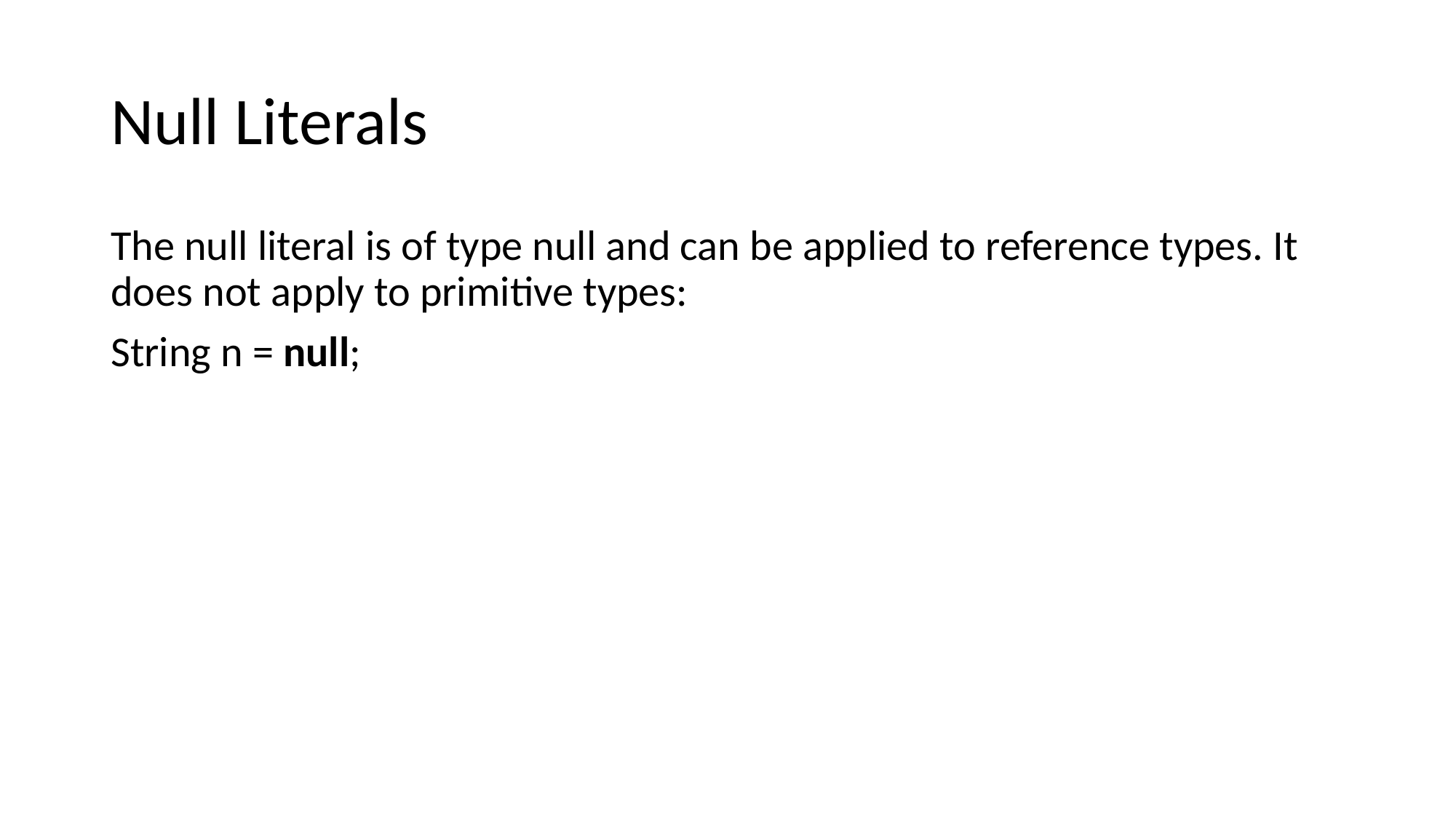

# Null Literals
The null literal is of type null and can be applied to reference types. It does not apply to primitive types:
String n = null;